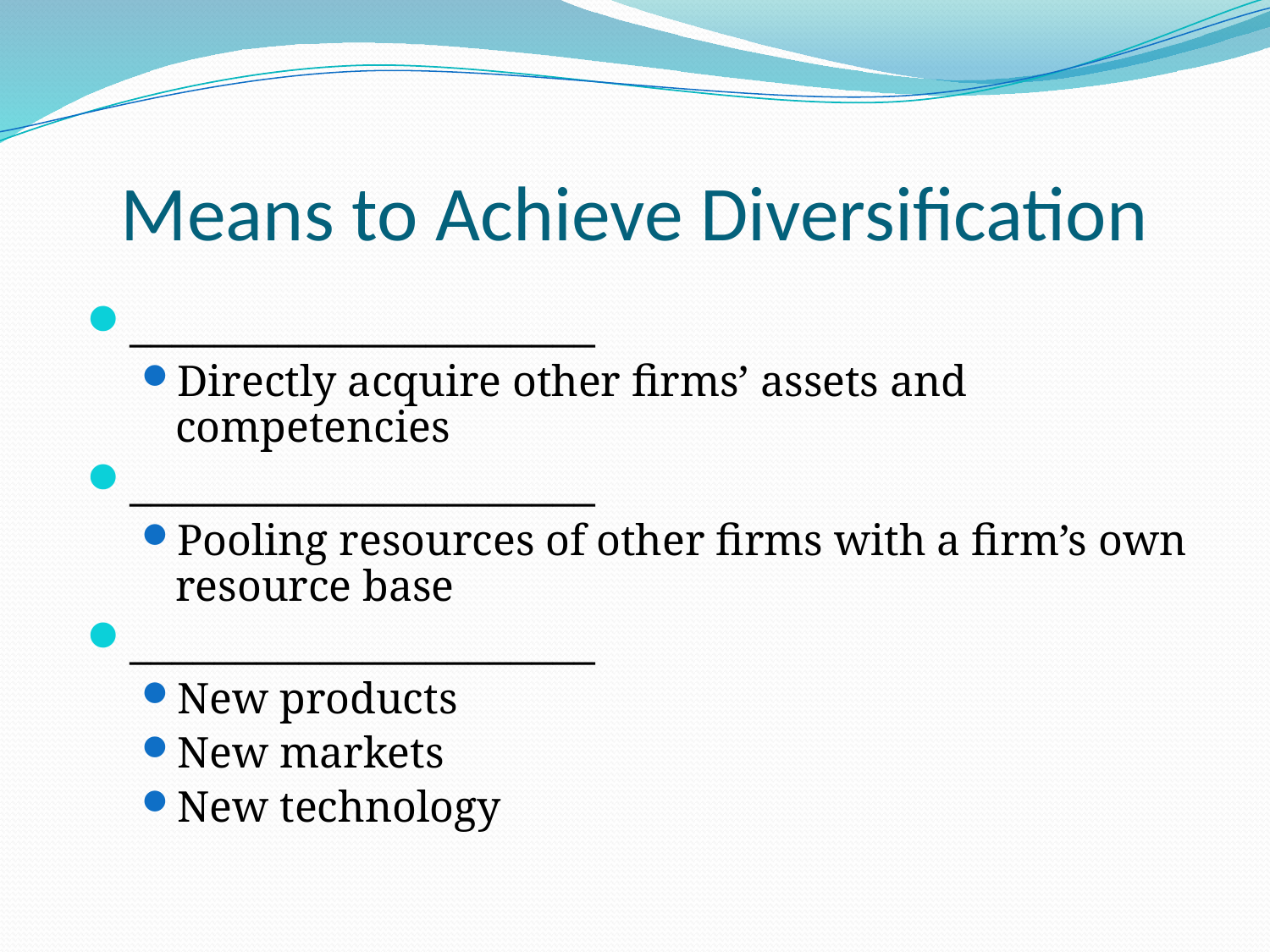

# Means to Achieve Diversification
______________________
Directly acquire other firms’ assets and competencies
______________________
Pooling resources of other firms with a firm’s own resource base
______________________
New products
New markets
New technology